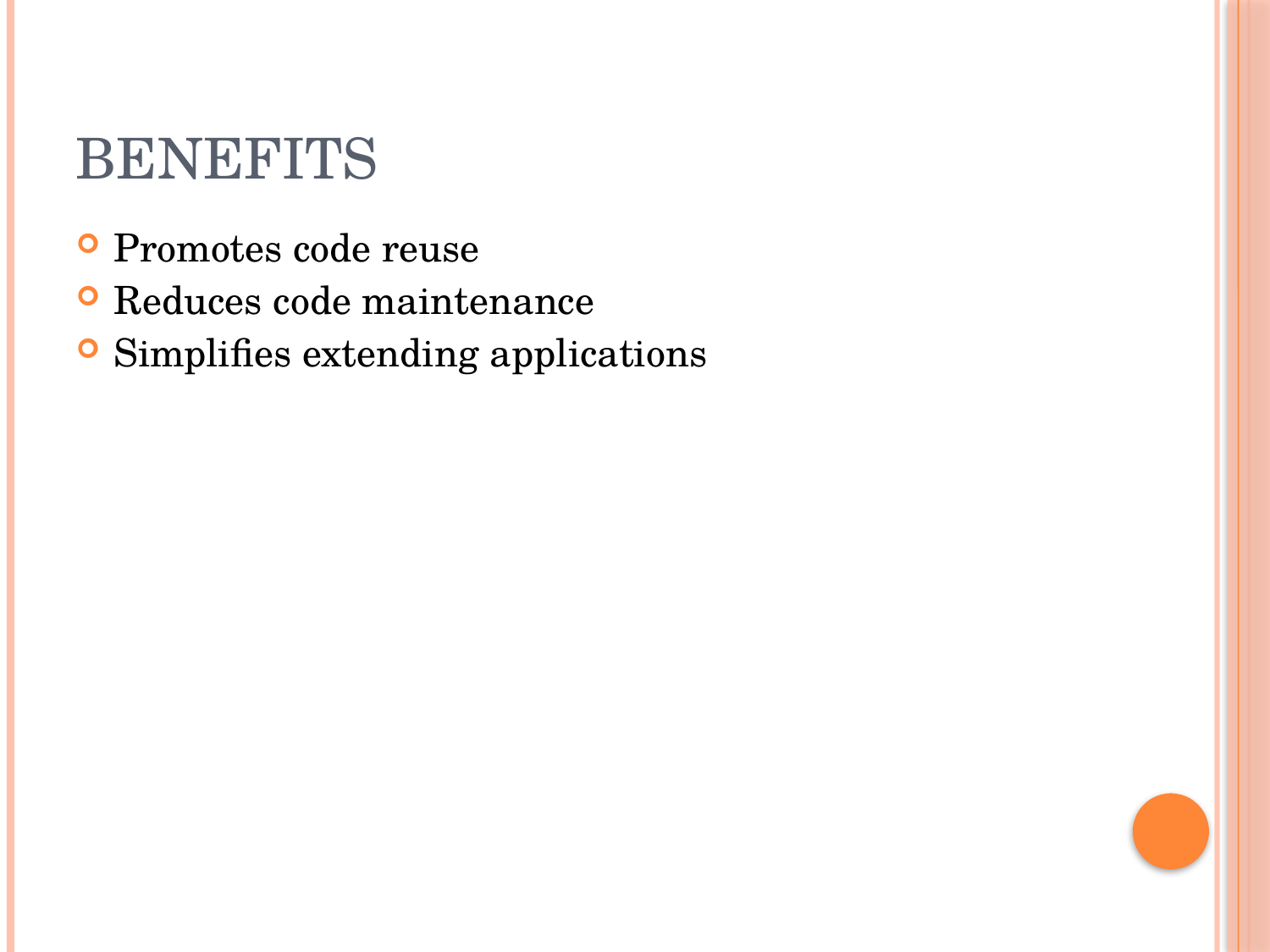

# Benefits
Promotes code reuse
Reduces code maintenance
Simplifies extending applications